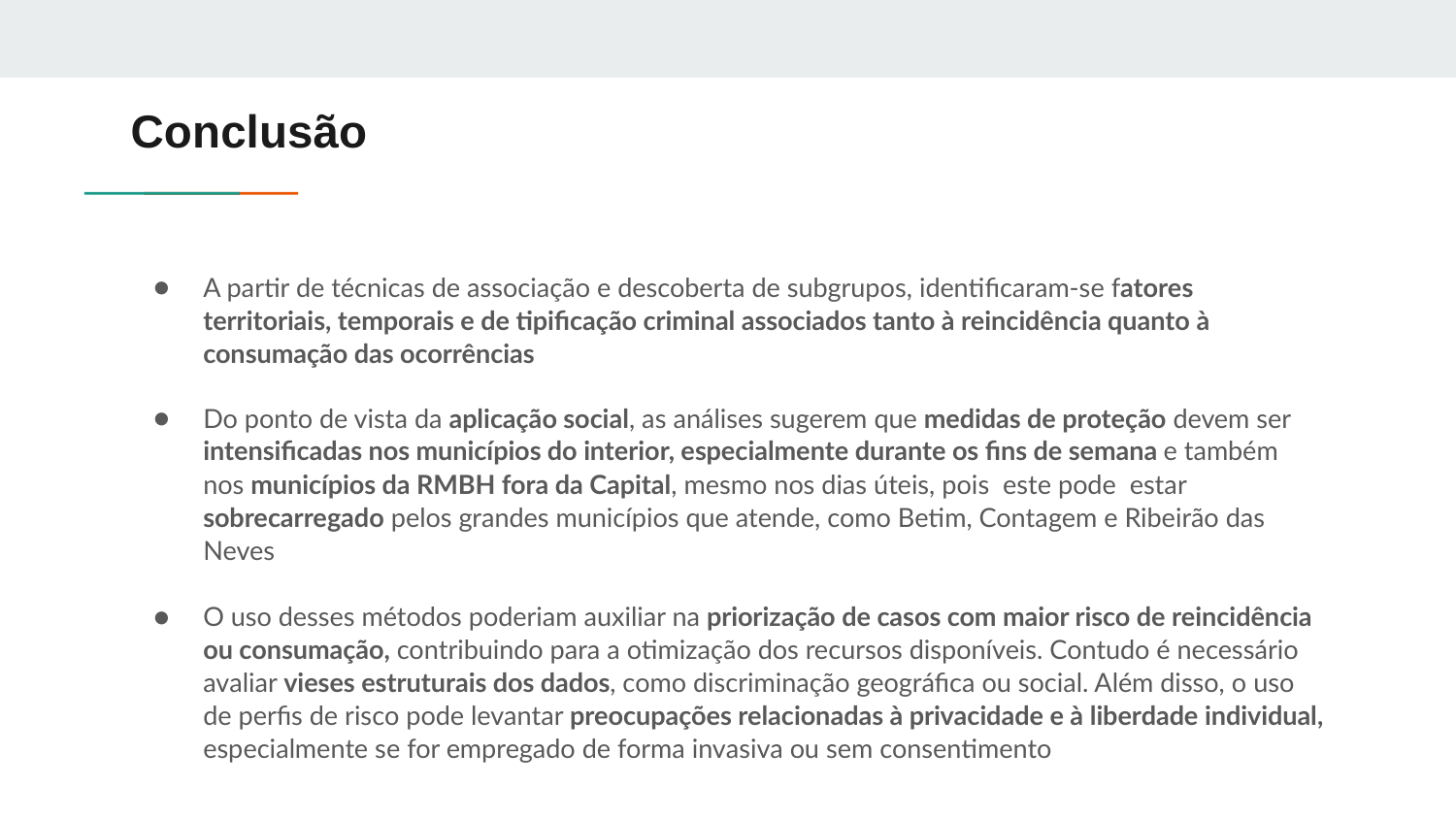

# Conclusão
A partir de técnicas de associação e descoberta de subgrupos, identificaram-se fatores territoriais, temporais e de tipificação criminal associados tanto à reincidência quanto à consumação das ocorrências
Do ponto de vista da aplicação social, as análises sugerem que medidas de proteção devem ser intensificadas nos municípios do interior, especialmente durante os fins de semana e também nos municípios da RMBH fora da Capital, mesmo nos dias úteis, pois  este pode  estar sobrecarregado pelos grandes municípios que atende, como Betim, Contagem e Ribeirão das Neves
O uso desses métodos poderiam auxiliar na priorização de casos com maior risco de reincidência ou consumação, contribuindo para a otimização dos recursos disponíveis. Contudo é necessário avaliar vieses estruturais dos dados, como discriminação geográfica ou social. Além disso, o uso de perfis de risco pode levantar preocupações relacionadas à privacidade e à liberdade individual, especialmente se for empregado de forma invasiva ou sem consentimento